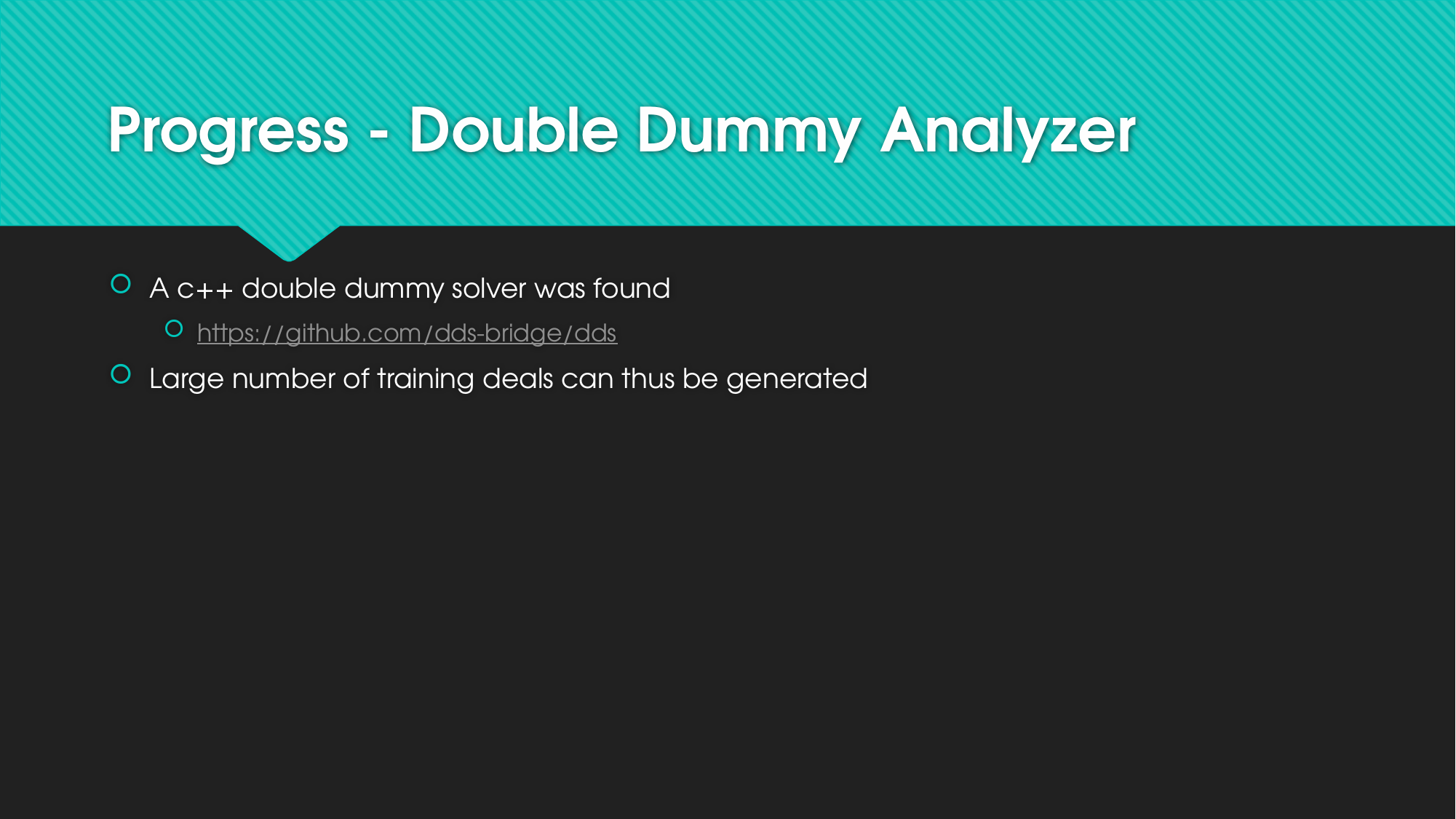

# Progress - Double Dummy Analyzer
A c++ double dummy solver was found
https://github.com/dds-bridge/dds
Large number of training deals can thus be generated